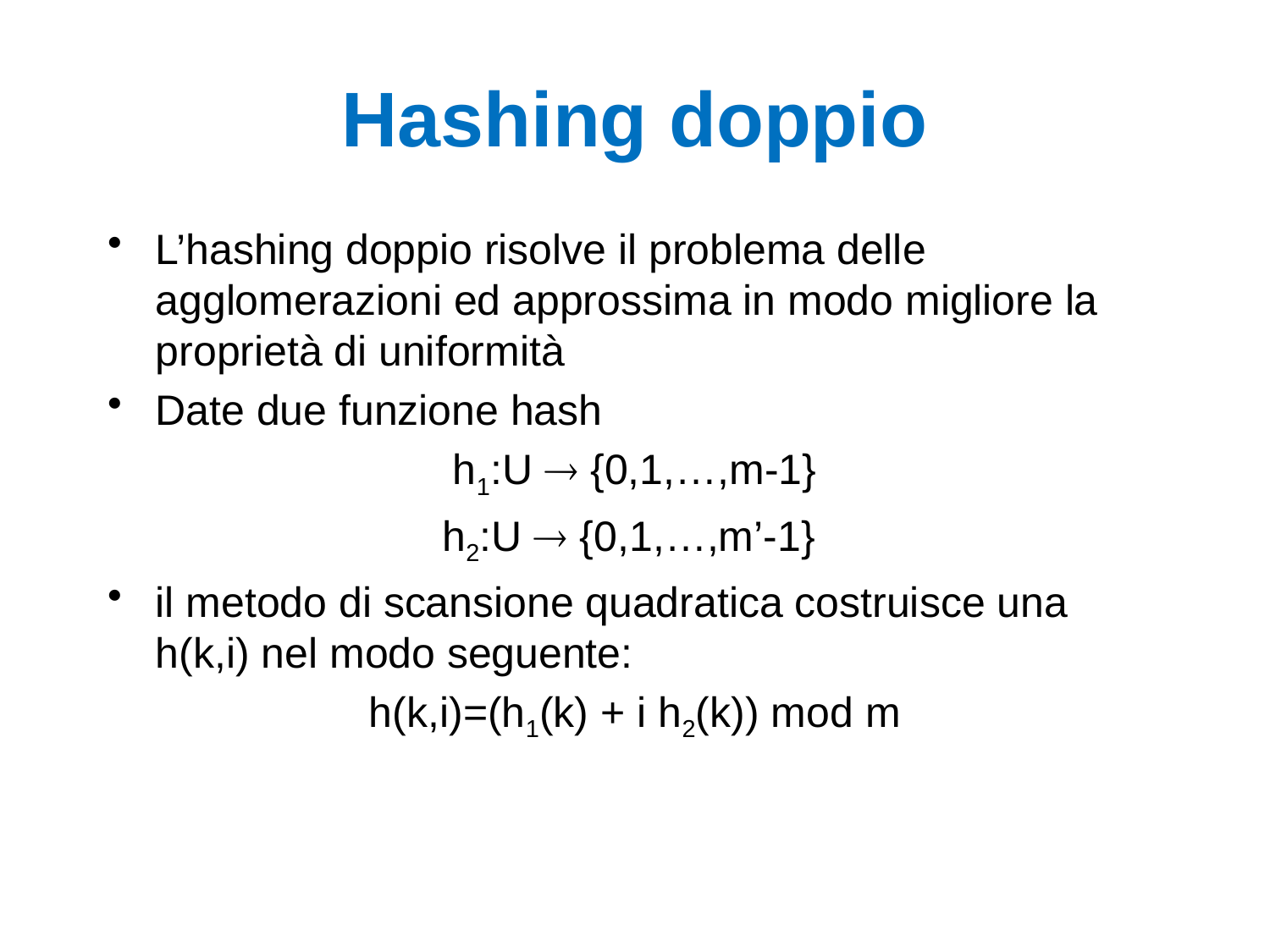

# Hashing doppio
L’hashing doppio risolve il problema delle agglomerazioni ed approssima in modo migliore la proprietà di uniformità
Date due funzione hash
h1:U → {0,1,…,m-1}
h2:U → {0,1,…,m’-1}
il metodo di scansione quadratica costruisce una h(k,i) nel modo seguente:
h(k,i)=(h1(k) + i h2(k)) mod m